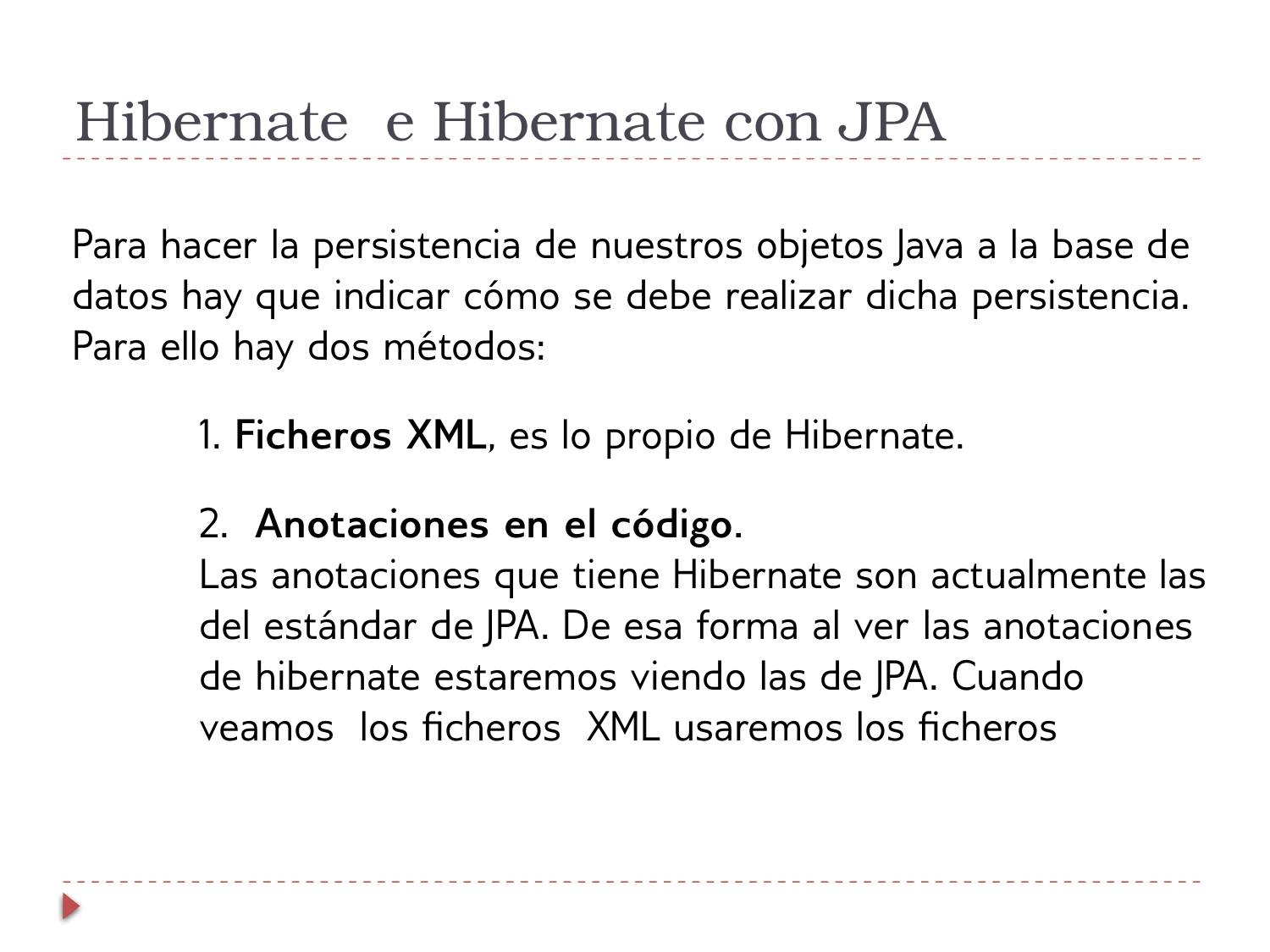

Hibernate  e Hibernate con JPA
Para hacer la persistencia de nuestros objetos Java a la base de datos hay que indicar cómo se debe realizar dicha persistencia. Para ello hay dos métodos:

 	1. Ficheros XML, es lo propio de Hibernate.

	2.  Anotaciones en el código.
Las anotaciones que tiene Hibernate son actualmente las del estándar de JPA. De esa forma al ver las anotaciones de hibernate estaremos viendo las de JPA. Cuando veamos  los ficheros  XML usaremos los ficheros